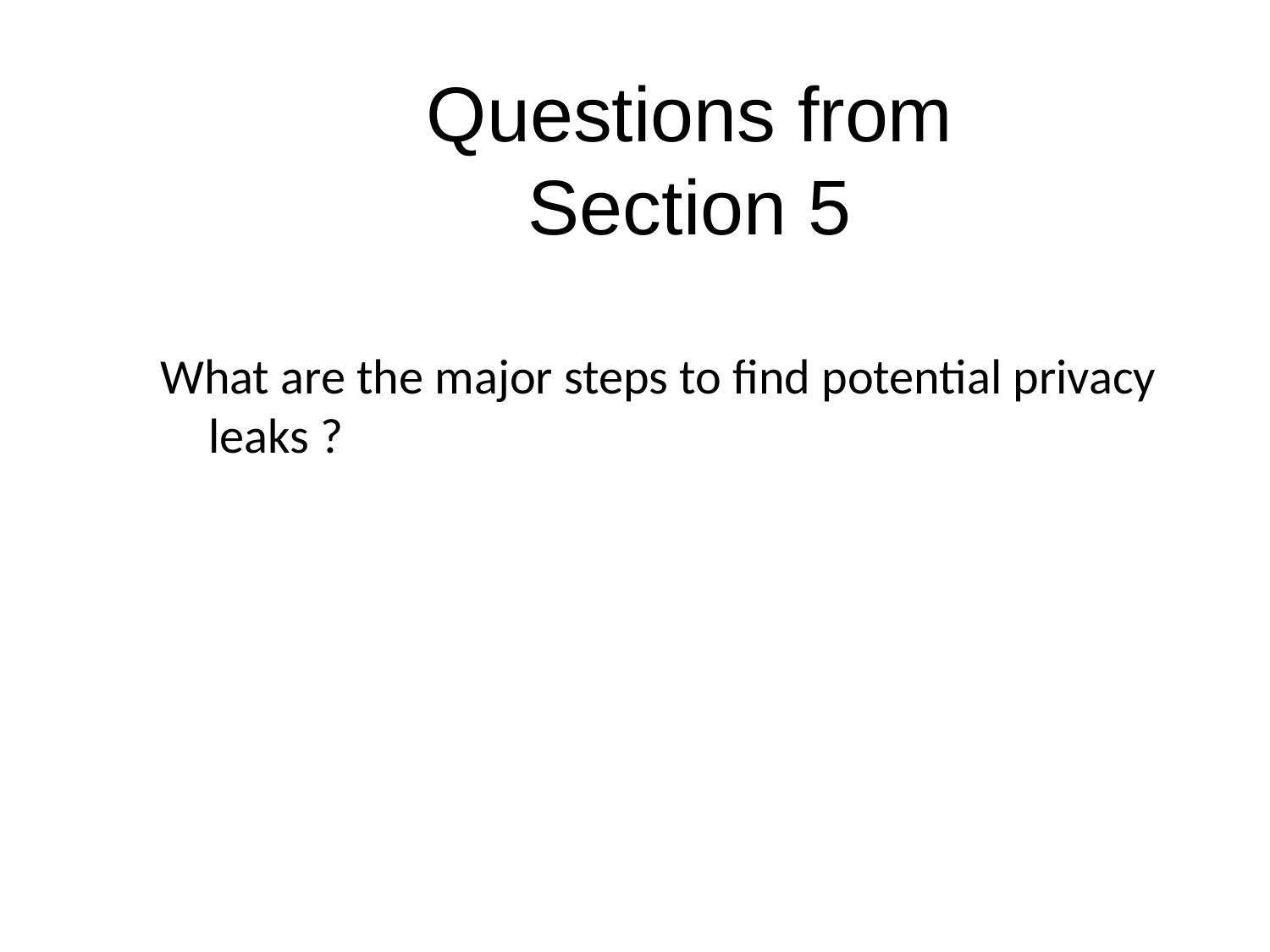

# Questions from Section 5
What are the major steps to find potential privacy leaks ?